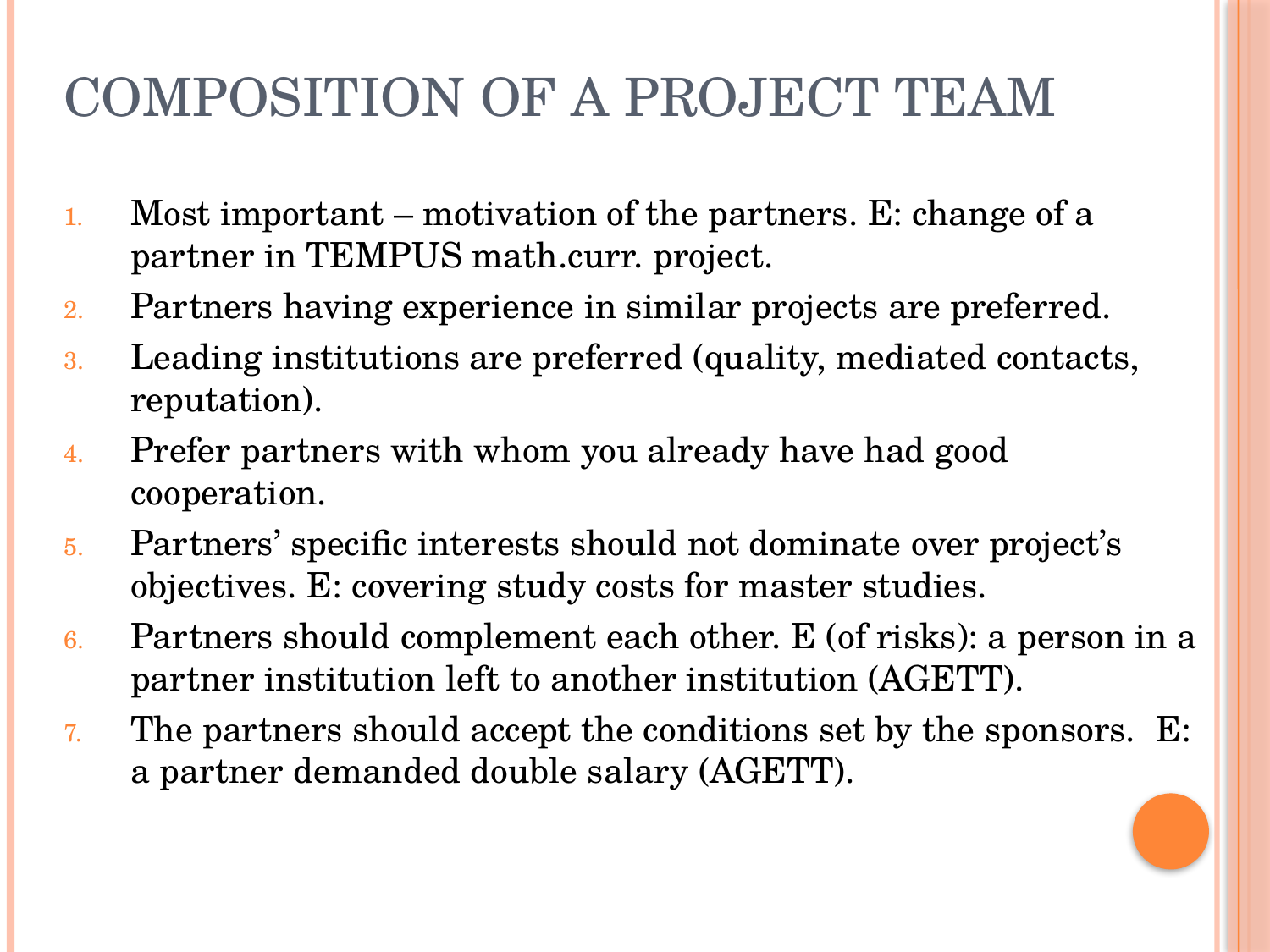

# Composition of a project team
Most important – motivation of the partners. E: change of a partner in TEMPUS math.curr. project.
Partners having experience in similar projects are preferred.
Leading institutions are preferred (quality, mediated contacts, reputation).
Prefer partners with whom you already have had good cooperation.
Partners’ specific interests should not dominate over project’s objectives. E: covering study costs for master studies.
Partners should complement each other. E (of risks): a person in a partner institution left to another institution (AGETT).
The partners should accept the conditions set by the sponsors.  E: a partner demanded double salary (AGETT).